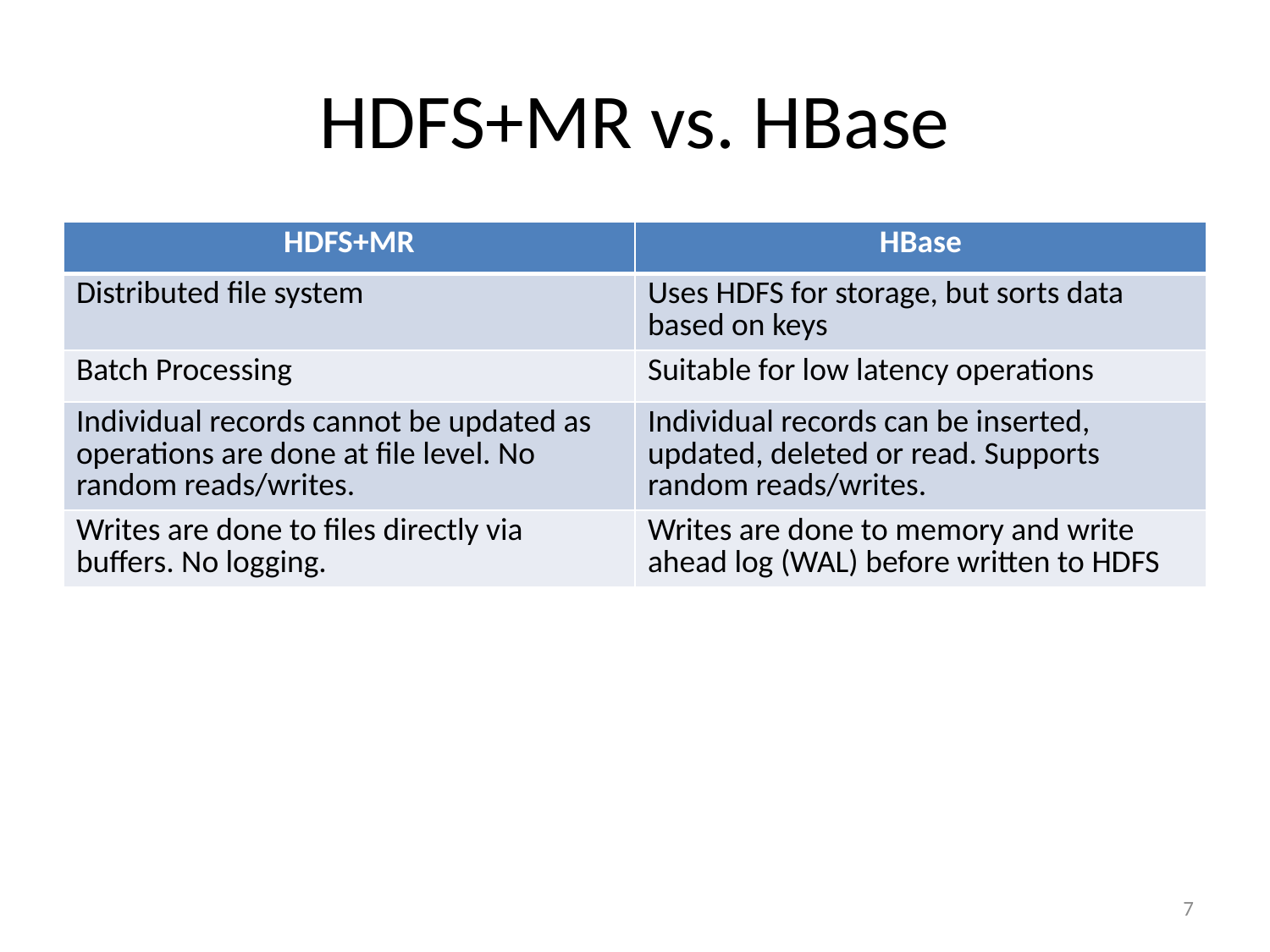

# HDFS+MR vs. HBase
| HDFS+MR | HBase |
| --- | --- |
| Distributed file system | Uses HDFS for storage, but sorts data based on keys |
| Batch Processing | Suitable for low latency operations |
| Individual records cannot be updated as operations are done at file level. No random reads/writes. | Individual records can be inserted, updated, deleted or read. Supports random reads/writes. |
| Writes are done to files directly via buffers. No logging. | Writes are done to memory and write ahead log (WAL) before written to HDFS |
7